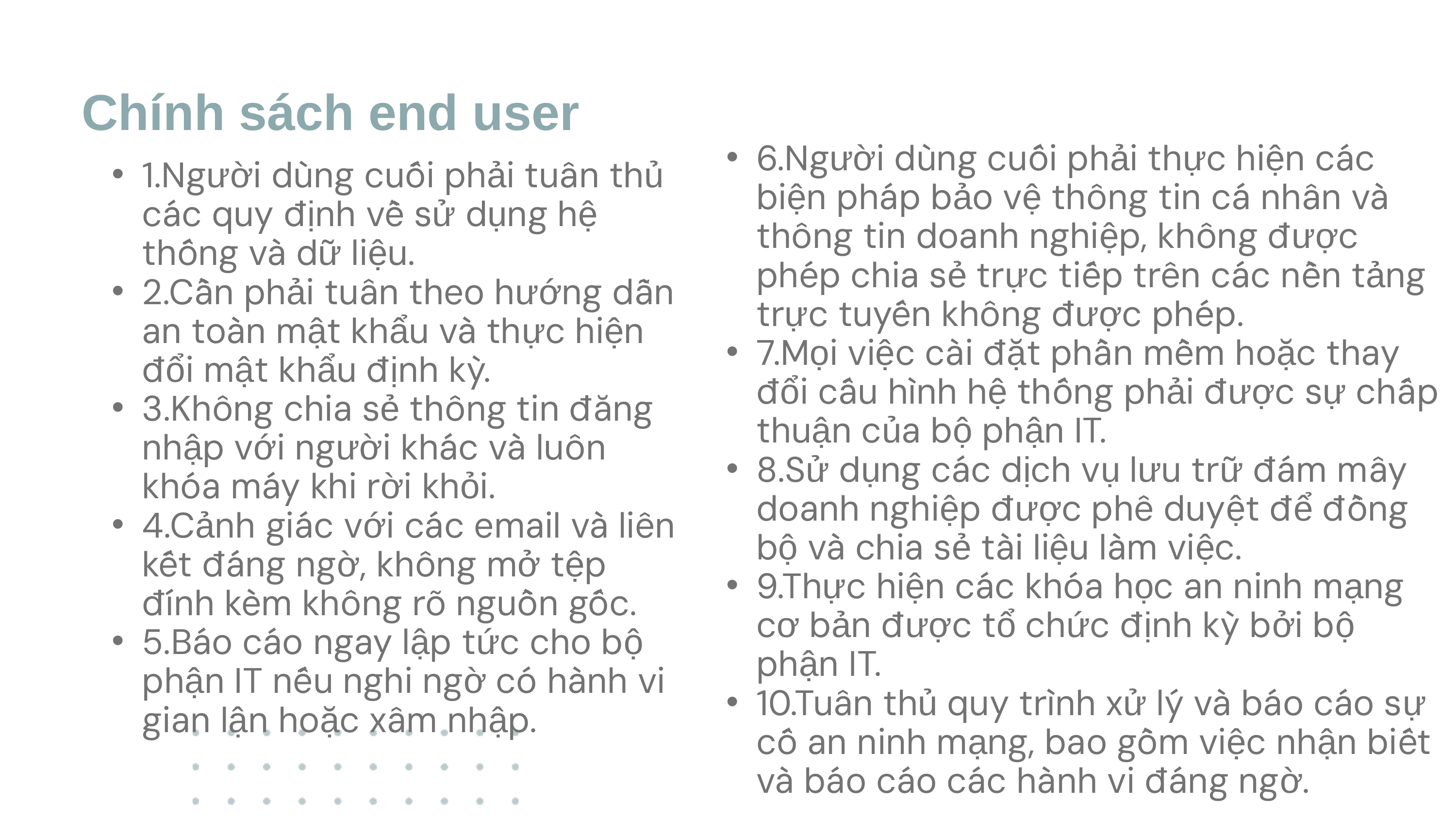

Chính sách end user
6.Người dùng cuối phải thực hiện các biện pháp bảo vệ thông tin cá nhân và thông tin doanh nghiệp, không được phép chia sẻ trực tiếp trên các nền tảng trực tuyến không được phép.
7.Mọi việc cài đặt phần mềm hoặc thay đổi cấu hình hệ thống phải được sự chấp thuận của bộ phận IT.
8.Sử dụng các dịch vụ lưu trữ đám mây doanh nghiệp được phê duyệt để đồng bộ và chia sẻ tài liệu làm việc.
9.Thực hiện các khóa học an ninh mạng cơ bản được tổ chức định kỳ bởi bộ phận IT.
10.Tuân thủ quy trình xử lý và báo cáo sự cố an ninh mạng, bao gồm việc nhận biết và báo cáo các hành vi đáng ngờ.
1.Người dùng cuối phải tuân thủ các quy định về sử dụng hệ thống và dữ liệu.
2.Cần phải tuân theo hướng dẫn an toàn mật khẩu và thực hiện đổi mật khẩu định kỳ.
3.Không chia sẻ thông tin đăng nhập với người khác và luôn khóa máy khi rời khỏi.
4.Cảnh giác với các email và liên kết đáng ngờ, không mở tệp đính kèm không rõ nguồn gốc.
5.Báo cáo ngay lập tức cho bộ phận IT nếu nghi ngờ có hành vi gian lận hoặc xâm nhập.